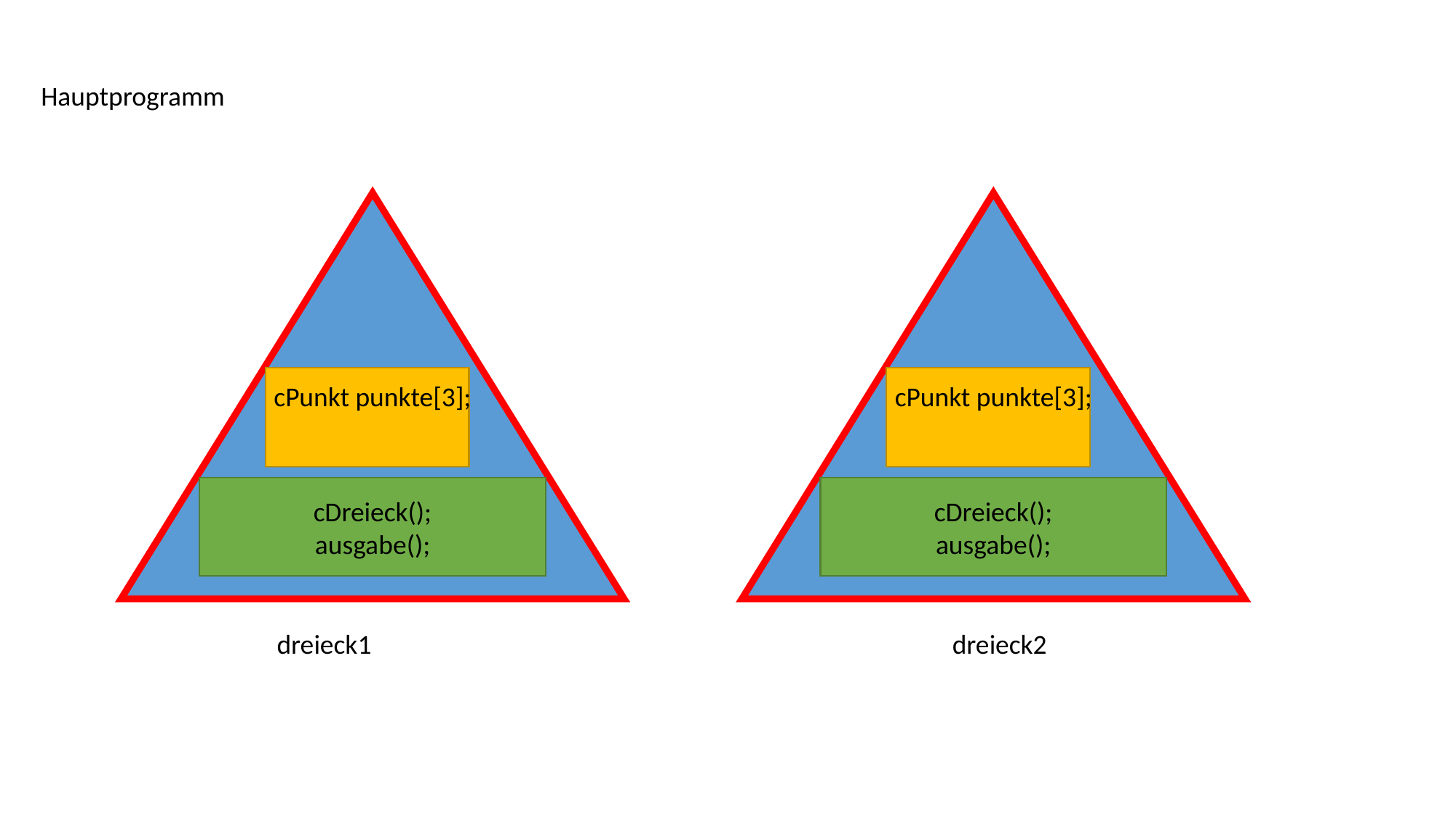

Hauptprogramm

cPunkt punkte[3];
cPunkt punkte[3];

cDreieck();
ausgabe();
cDreieck();
ausgabe();
dreieck1
dreieck2